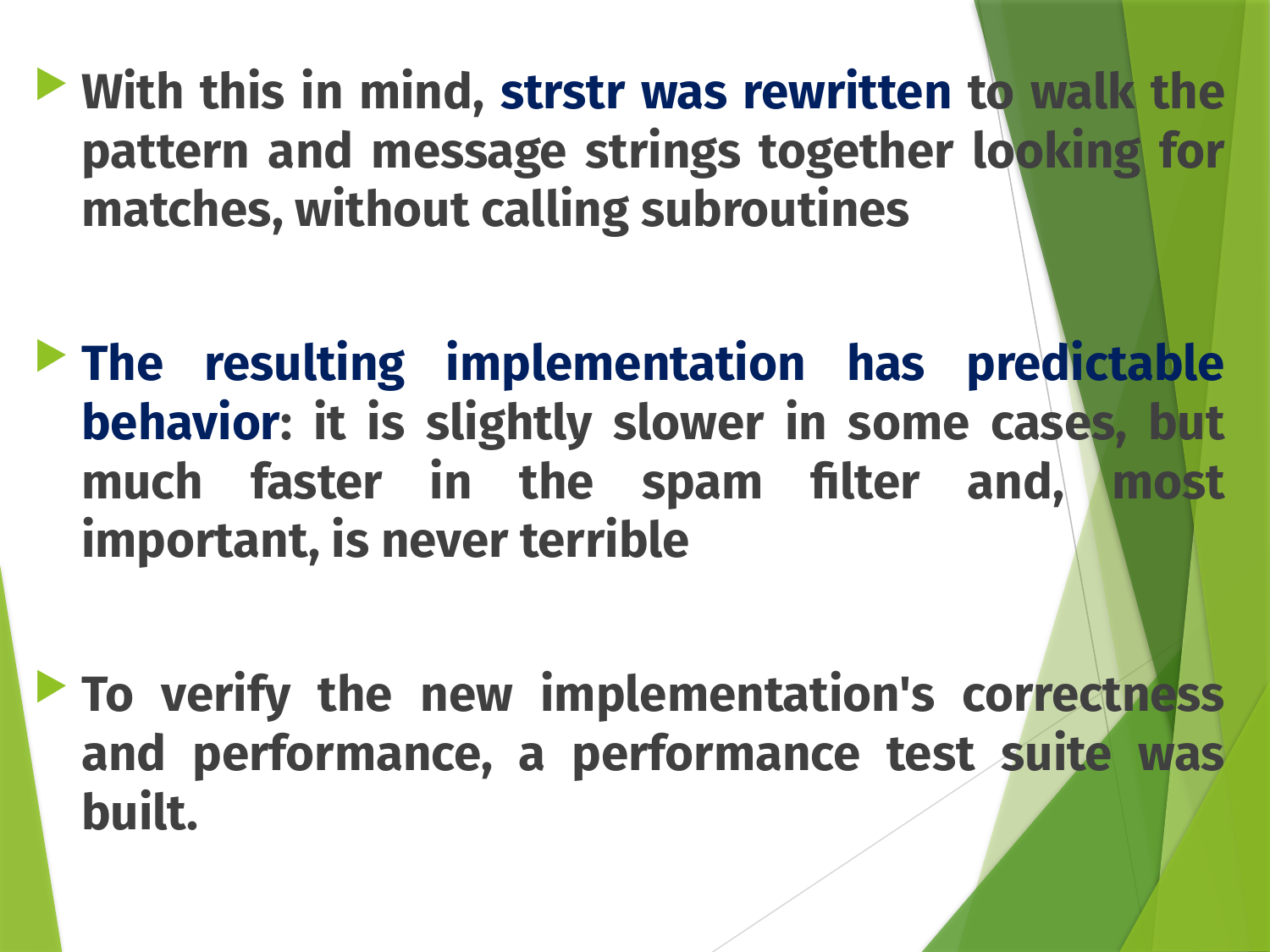

With this in mind, strstr was rewritten to walk the pattern and message strings together looking for matches, without calling subroutines

The resulting implementation has predictable behavior: it is slightly slower in some cases, but much faster in the spam filter and, most important, is never terrible

To verify the new implementation's correctness and performance, a performance test suite was built.
#